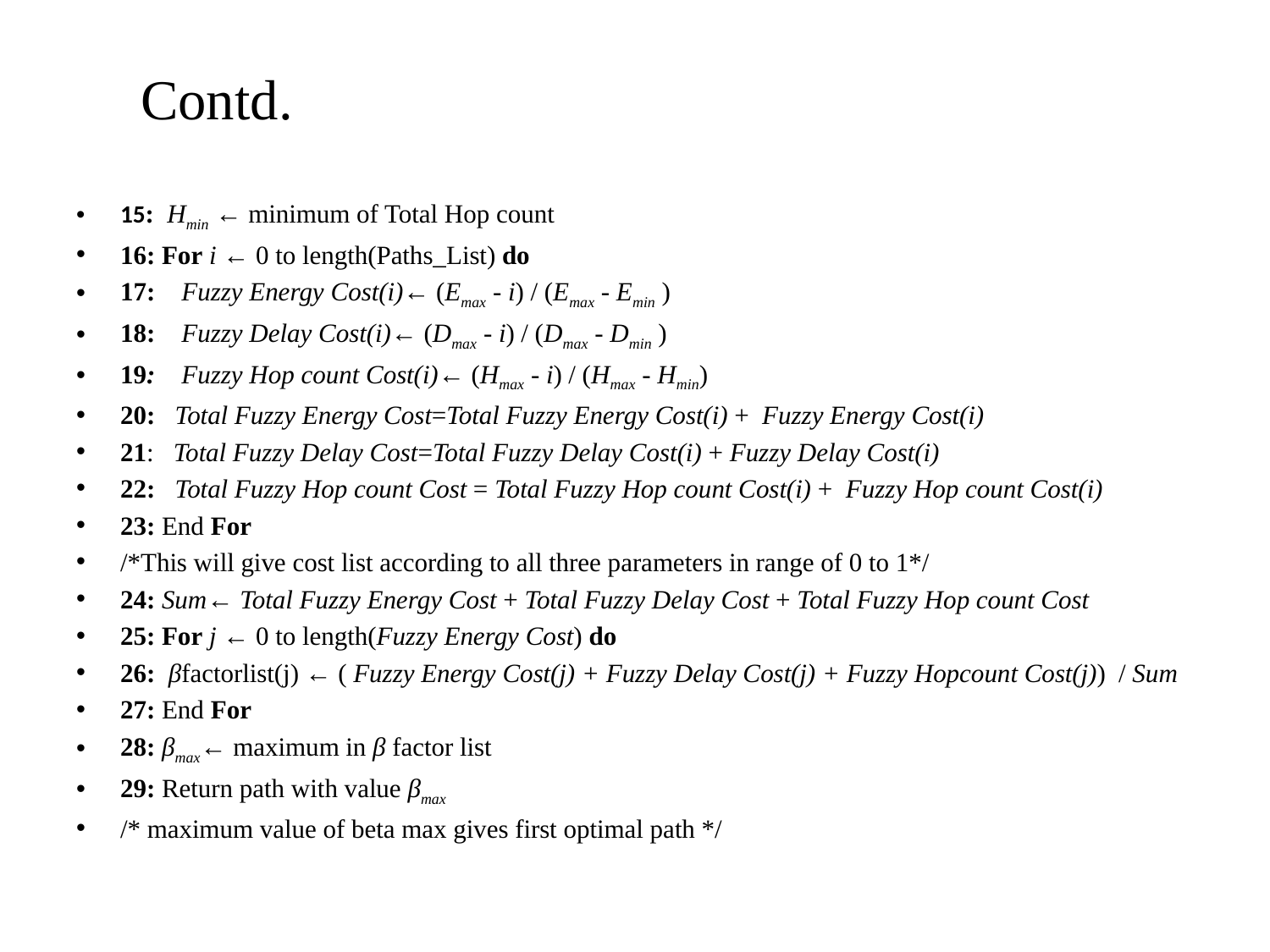

# Contd.
15:  Hmin ← minimum of Total Hop count
16: For i ← 0 to length(Paths_List) do
17:    Fuzzy Energy Cost(i)← (Emax - i) / (Emax - Emin )
18:    Fuzzy Delay Cost(i)← (Dmax - i) / (Dmax - Dmin )
19:    Fuzzy Hop count Cost(i)← (Hmax - i) / (Hmax - Hmin)
20:   Total Fuzzy Energy Cost=Total Fuzzy Energy Cost(i) +  Fuzzy Energy Cost(i)
21:   Total Fuzzy Delay Cost=Total Fuzzy Delay Cost(i) + Fuzzy Delay Cost(i)
22:   Total Fuzzy Hop count Cost = Total Fuzzy Hop count Cost(i) +  Fuzzy Hop count Cost(i)
23: End For
/*This will give cost list according to all three parameters in range of 0 to 1*/
24: Sum← Total Fuzzy Energy Cost + Total Fuzzy Delay Cost + Total Fuzzy Hop count Cost
25: For j ← 0 to length(Fuzzy Energy Cost) do
26:  βfactorlist(j) ← ( Fuzzy Energy Cost(j) + Fuzzy Delay Cost(j) + Fuzzy Hopcount Cost(j))  / Sum
27: End For
28: βmax← maximum in β factor list
29: Return path with value βmax
/* maximum value of beta max gives first optimal path */